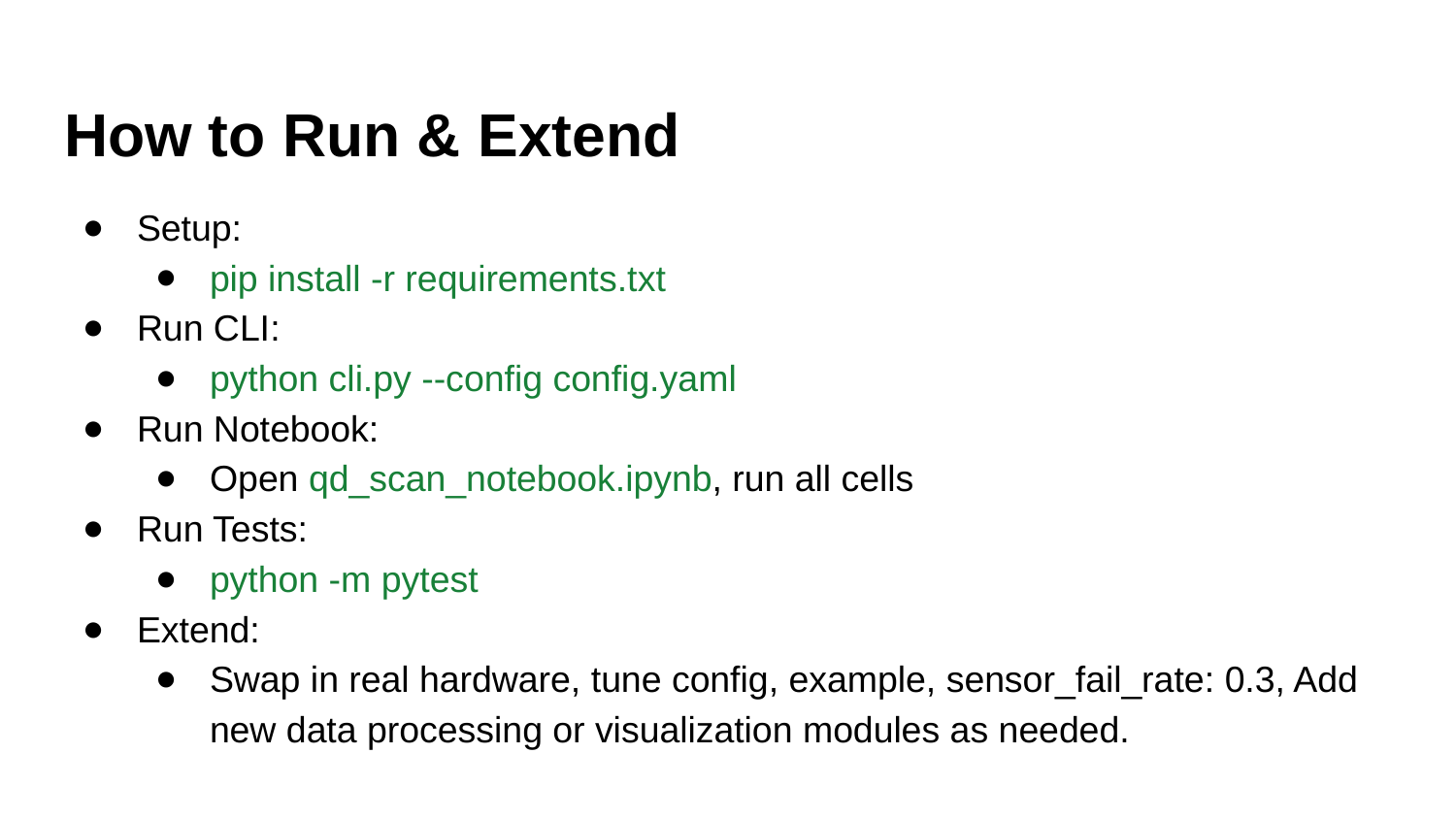

# How to Run & Extend

Setup:
pip install -r requirements.txt
Run CLI:
python cli.py --config config.yaml
Run Notebook:
Open qd_scan_notebook.ipynb, run all cells
Run Tests:
python -m pytest
Extend:
Swap in real hardware, tune config, example, sensor_fail_rate: 0.3, Add new data processing or visualization modules as needed.